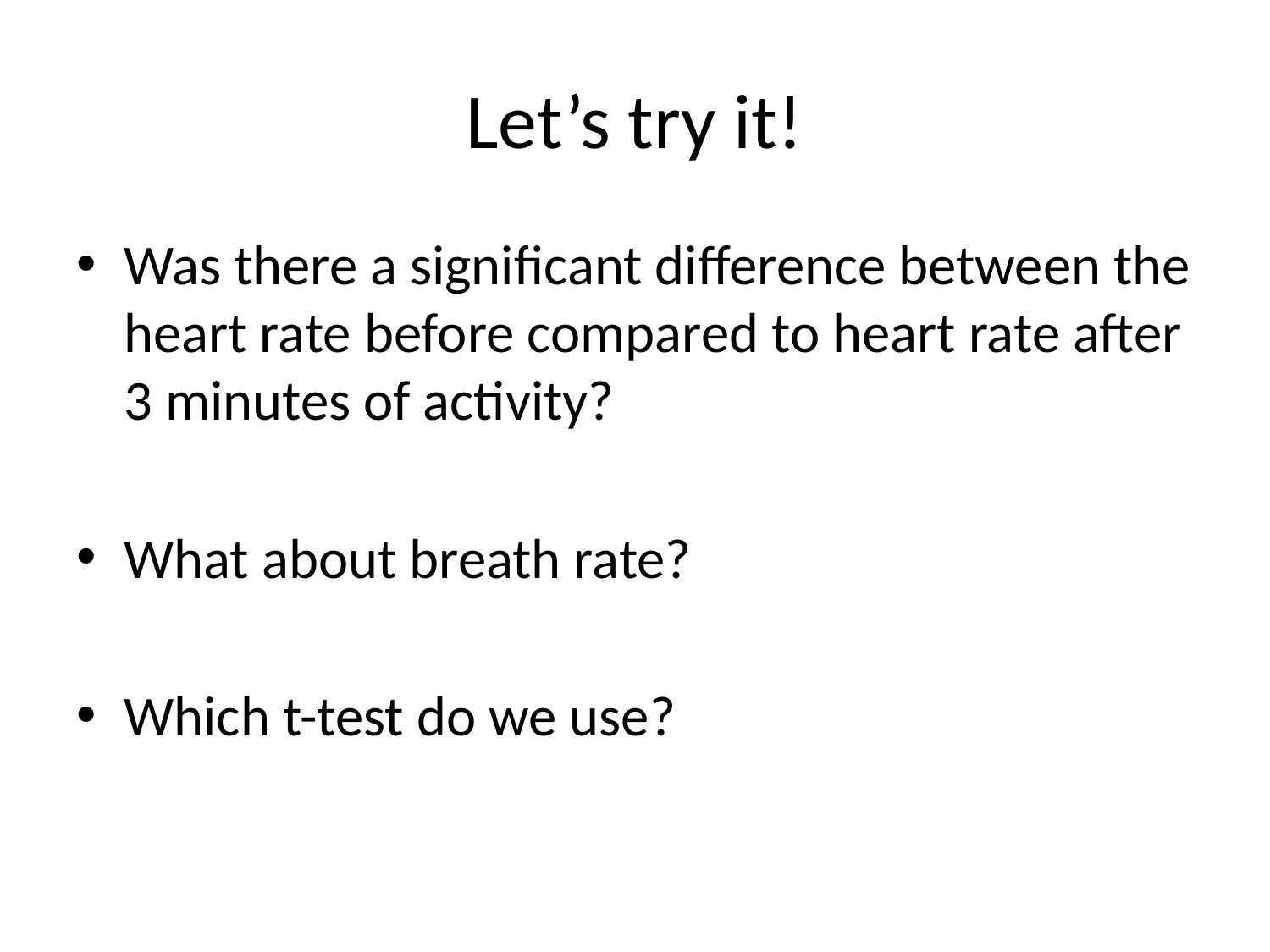

# Let’s try it!
Was there a significant difference between the heart rate before compared to heart rate after 3 minutes of activity?

What about breath rate?

Which t-test do we use?